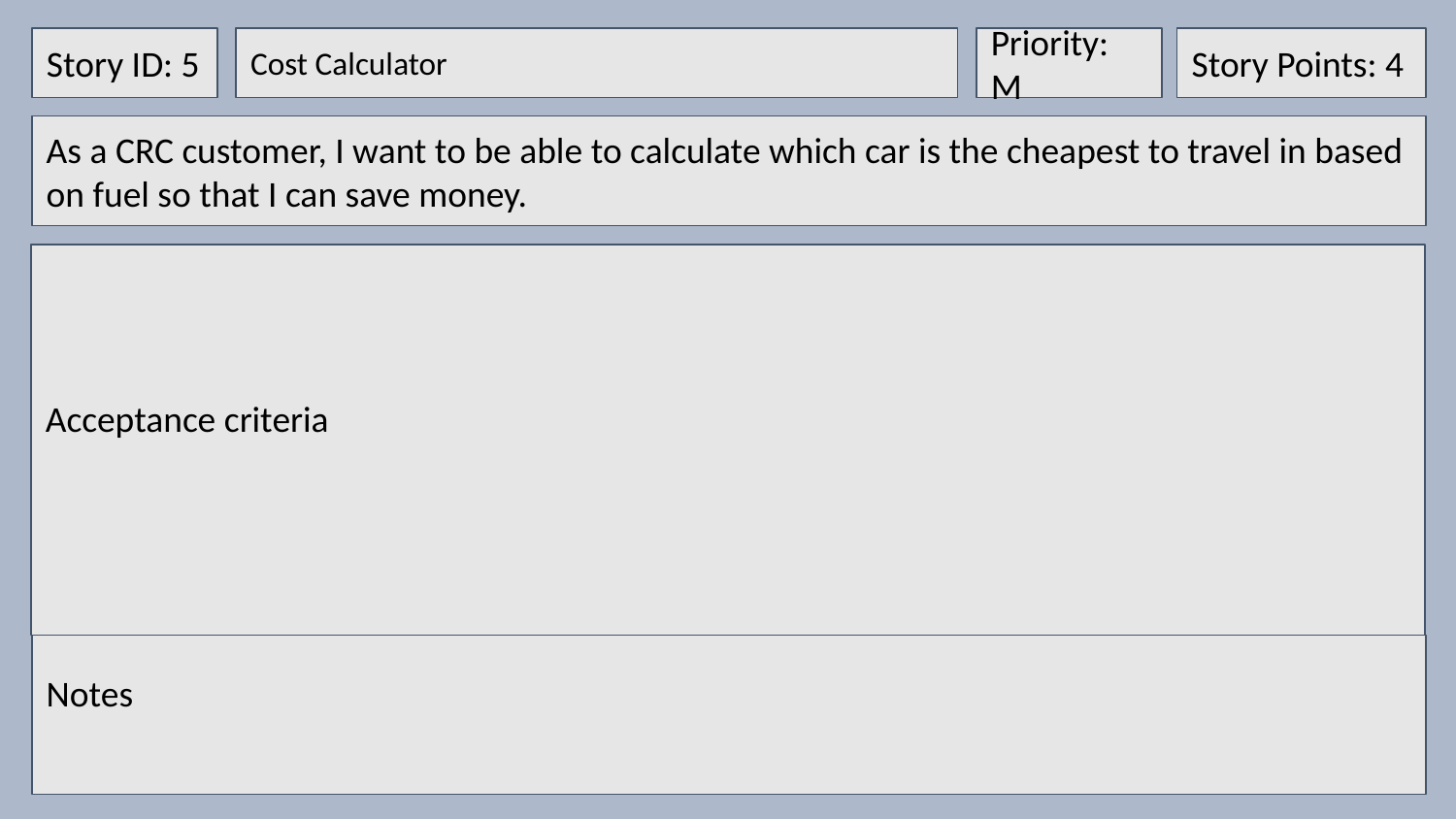

Story ID: 5
Cost Calculator
Priority: M
Story Points: 4
As a CRC customer, I want to be able to calculate which car is the cheapest to travel in based on fuel so that I can save money.
Acceptance criteria

Notes